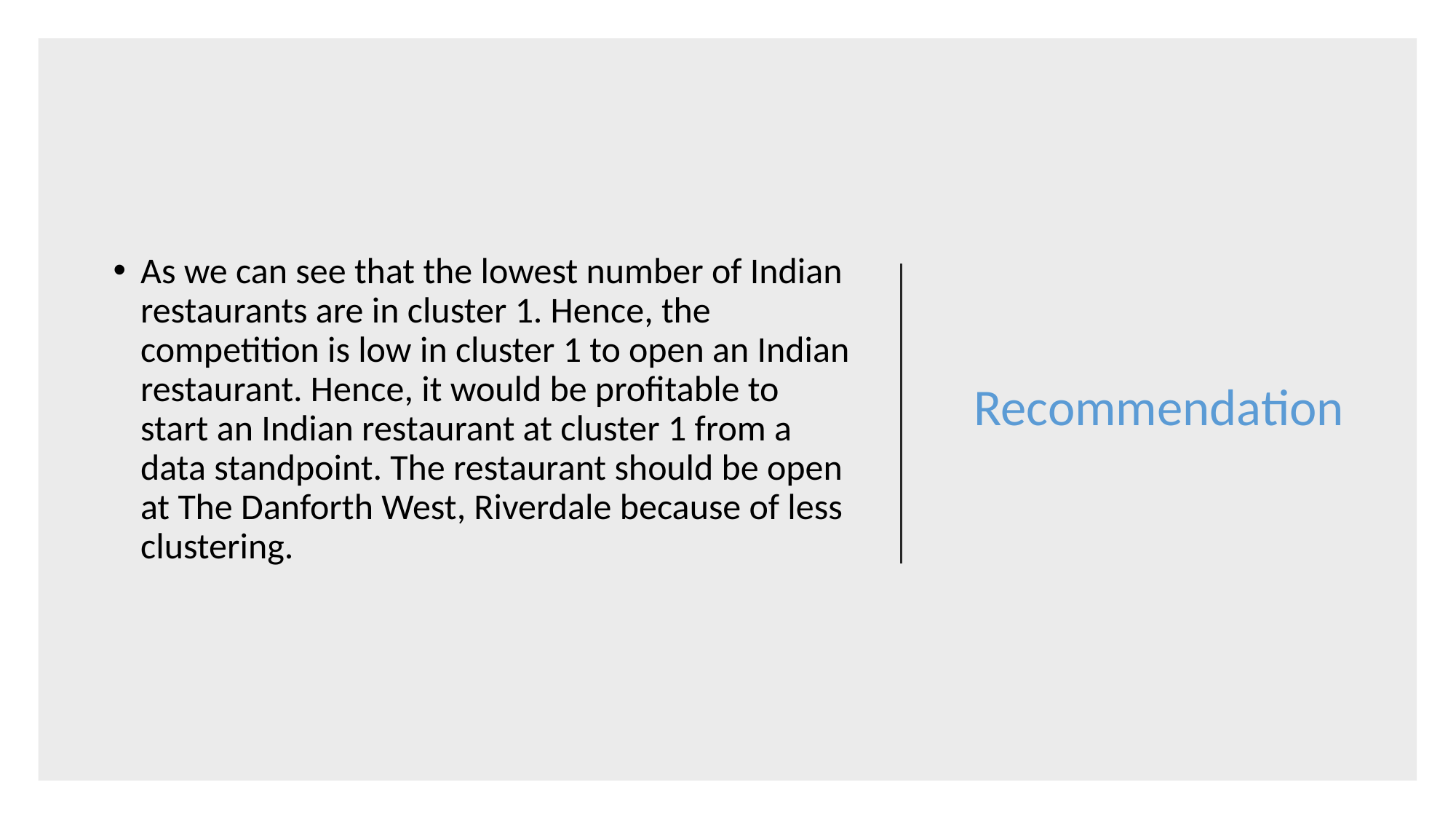

# Recommendation
As we can see that the lowest number of Indian restaurants are in cluster 1. Hence, the competition is low in cluster 1 to open an Indian restaurant. Hence, it would be profitable to start an Indian restaurant at cluster 1 from a data standpoint. The restaurant should be open at The Danforth West, Riverdale because of less clustering.